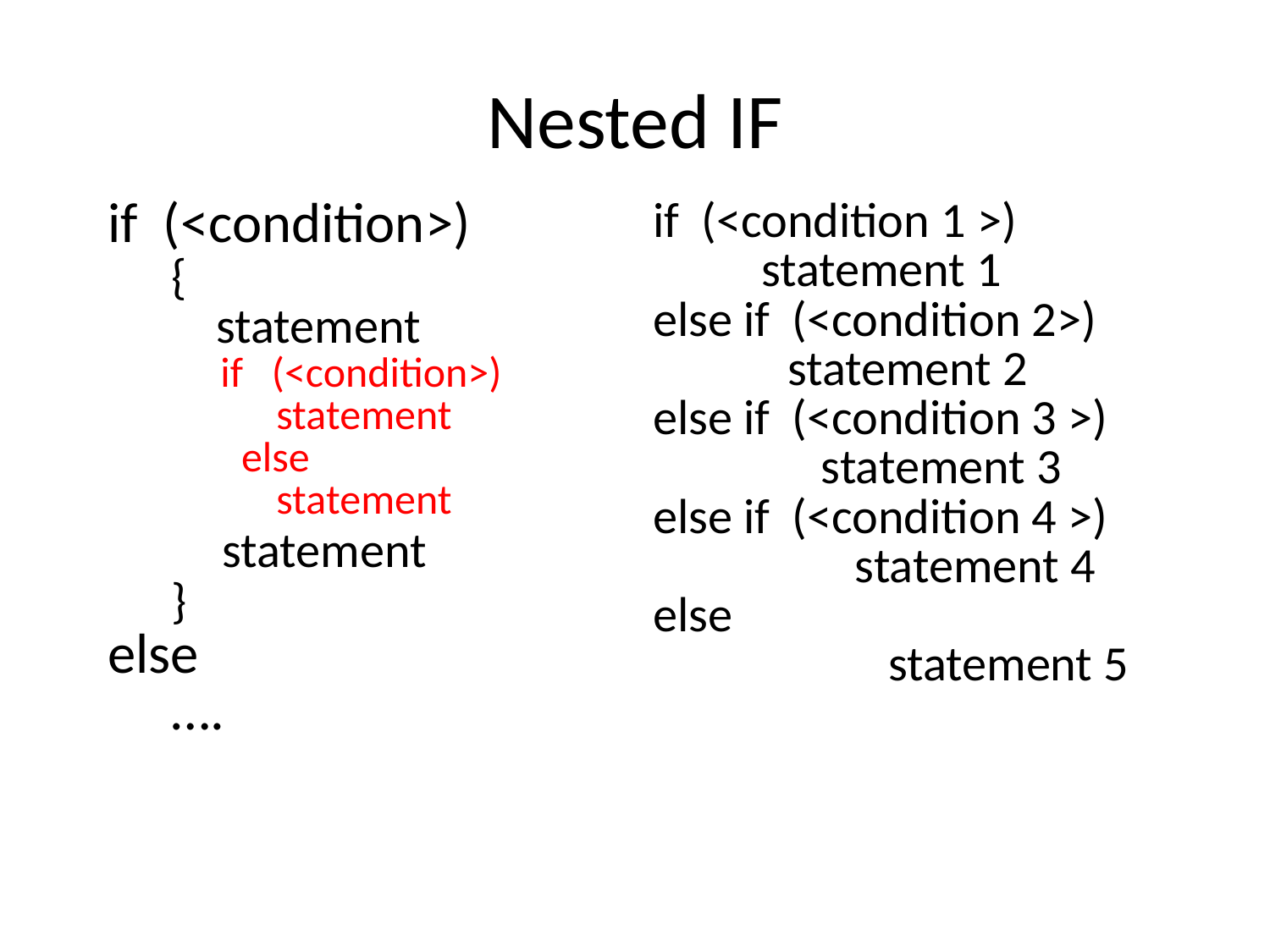

# Nested IF
| if (<condition>) { statement if (<condition>) statement else statement statement } else …. | if (<condition 1 >) statement 1 else if (<condition 2>) statement 2 else if (<condition 3 >) statement 3 else if (<condition 4 >) statement 4 else statement 5 |
| --- | --- |